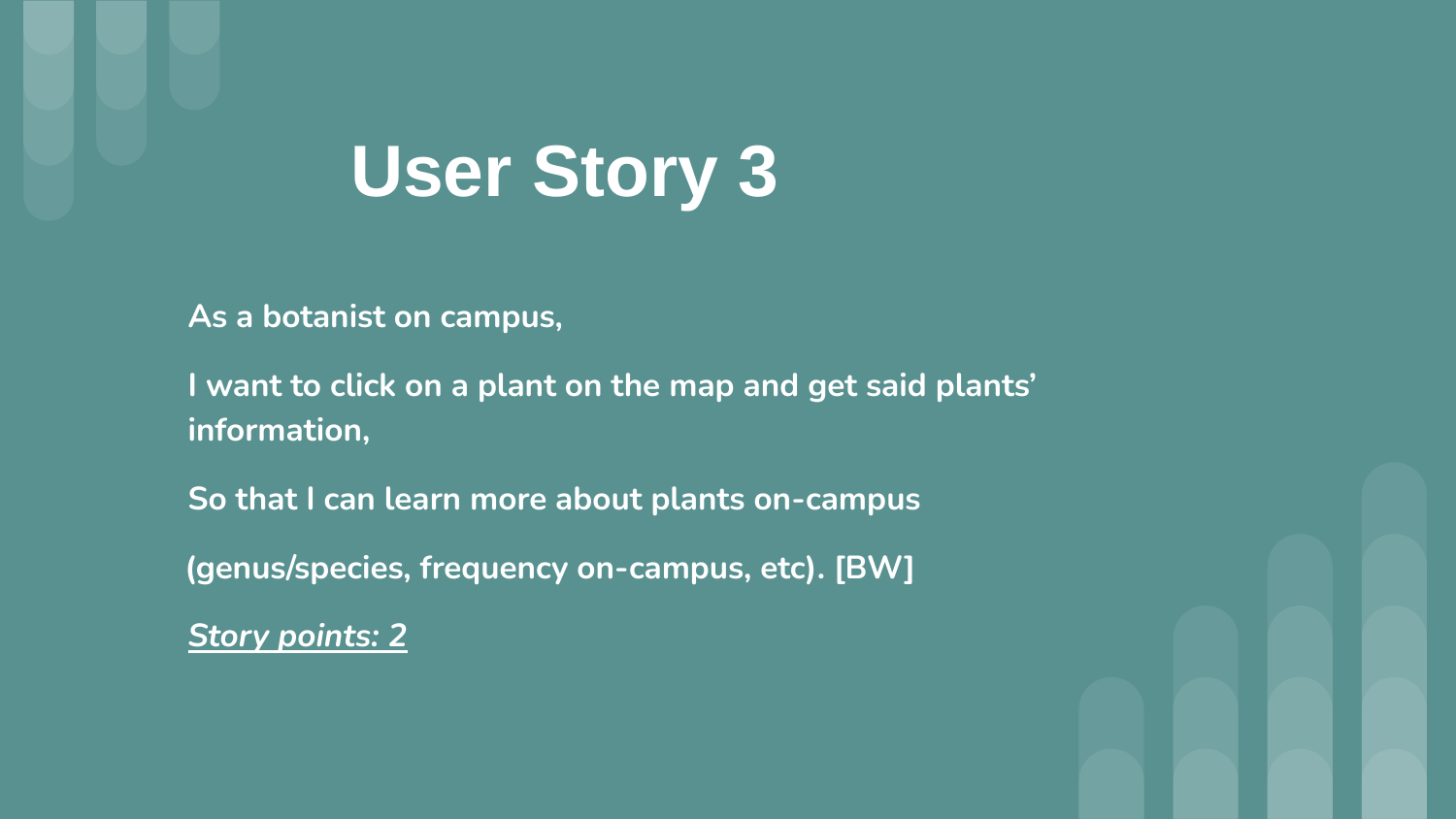

# User Story 3
As a botanist on campus,
I want to click on a plant on the map and get said plants’ information,
So that I can learn more about plants on-campus
        (genus/species, frequency on-campus, etc). [BW]
Story points: 2